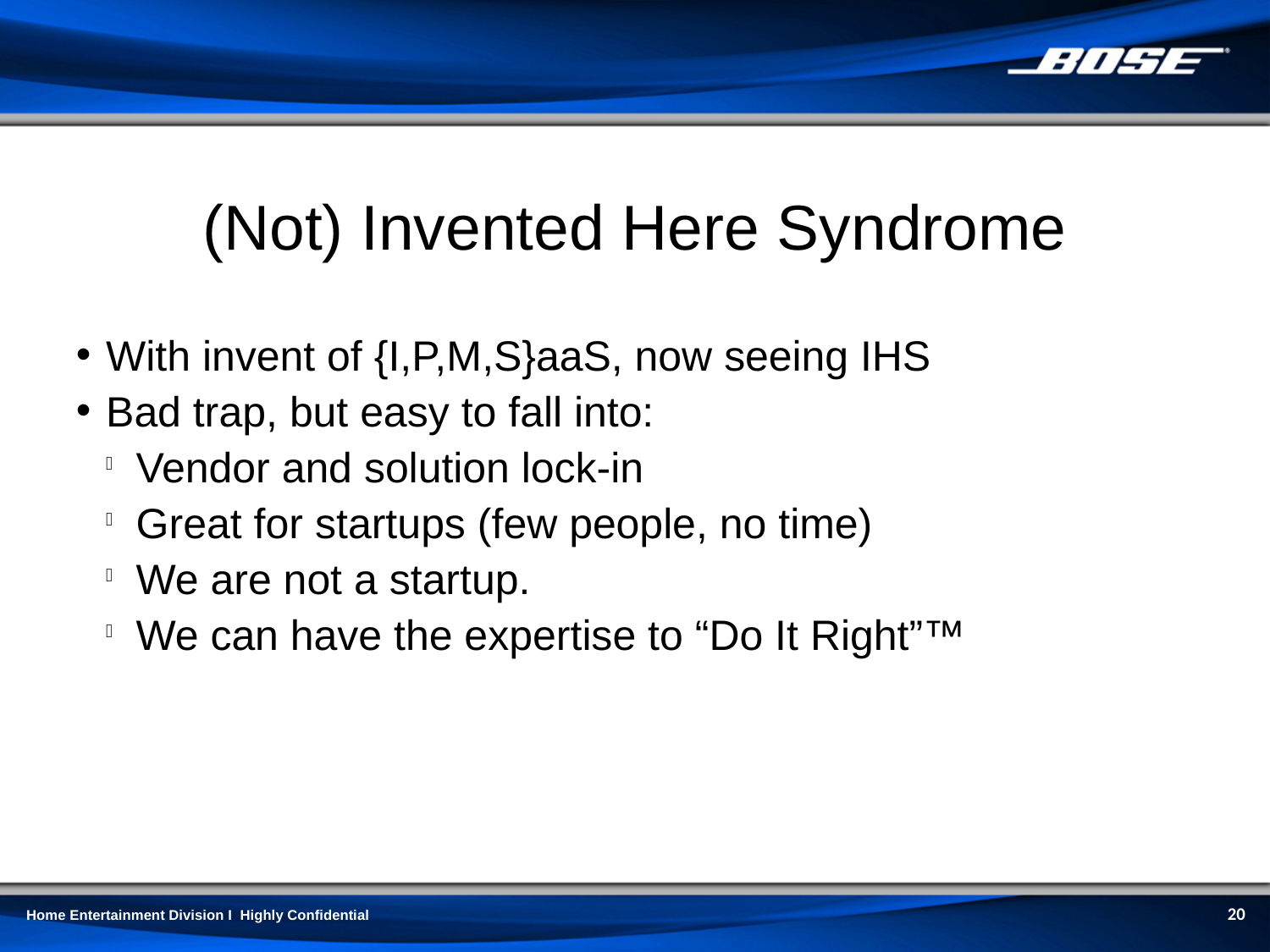

(Not) Invented Here Syndrome
With invent of {I,P,M,S}aaS, now seeing IHS
Bad trap, but easy to fall into:
Vendor and solution lock-in
Great for startups (few people, no time)
We are not a startup.
We can have the expertise to “Do It Right”™